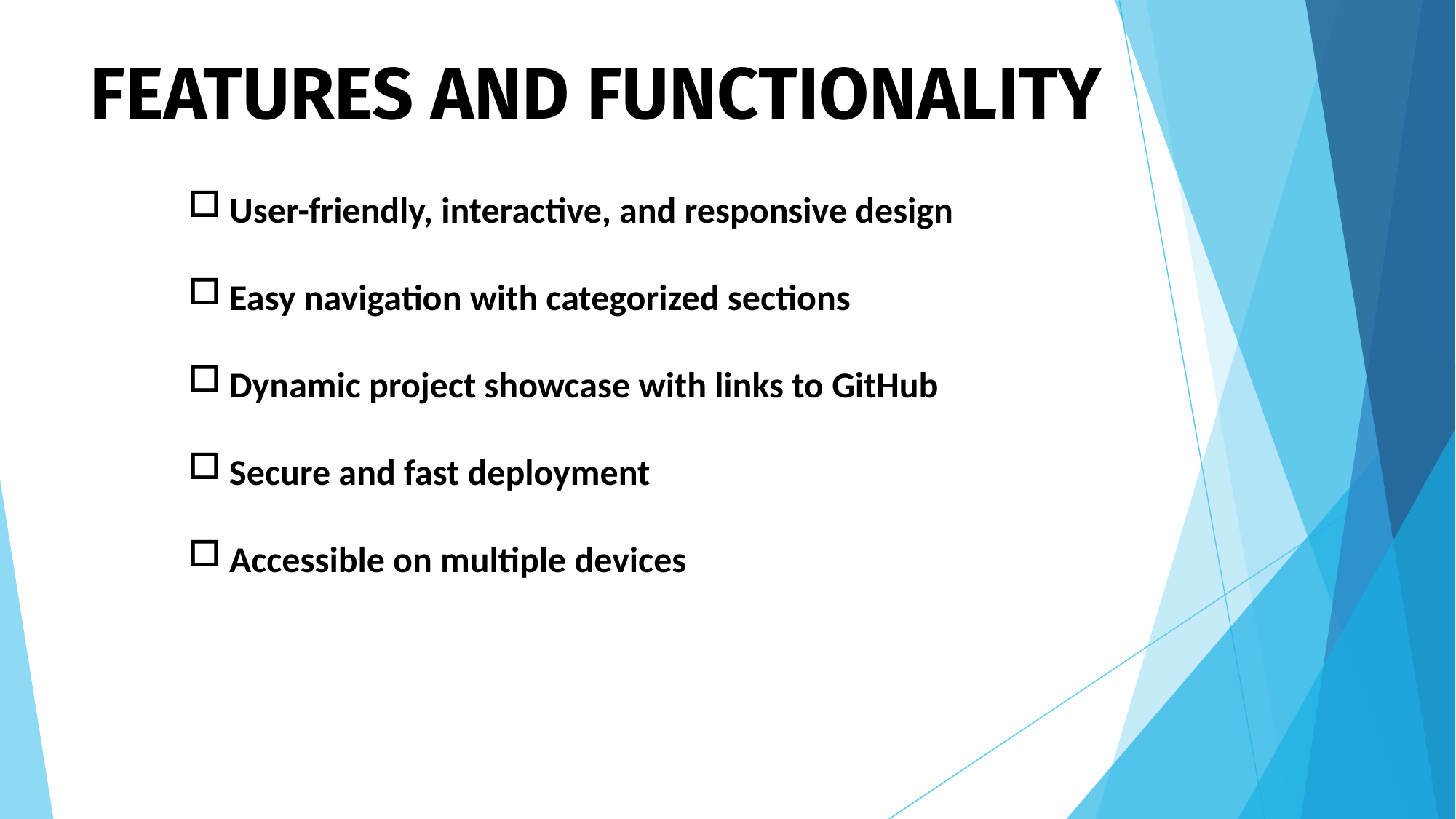

# FEATURES AND FUNCTIONALITY
User-friendly, interactive, and responsive design

Easy navigation with categorized sections

Dynamic project showcase with links to GitHub

Secure and fast deployment

Accessible on multiple devices